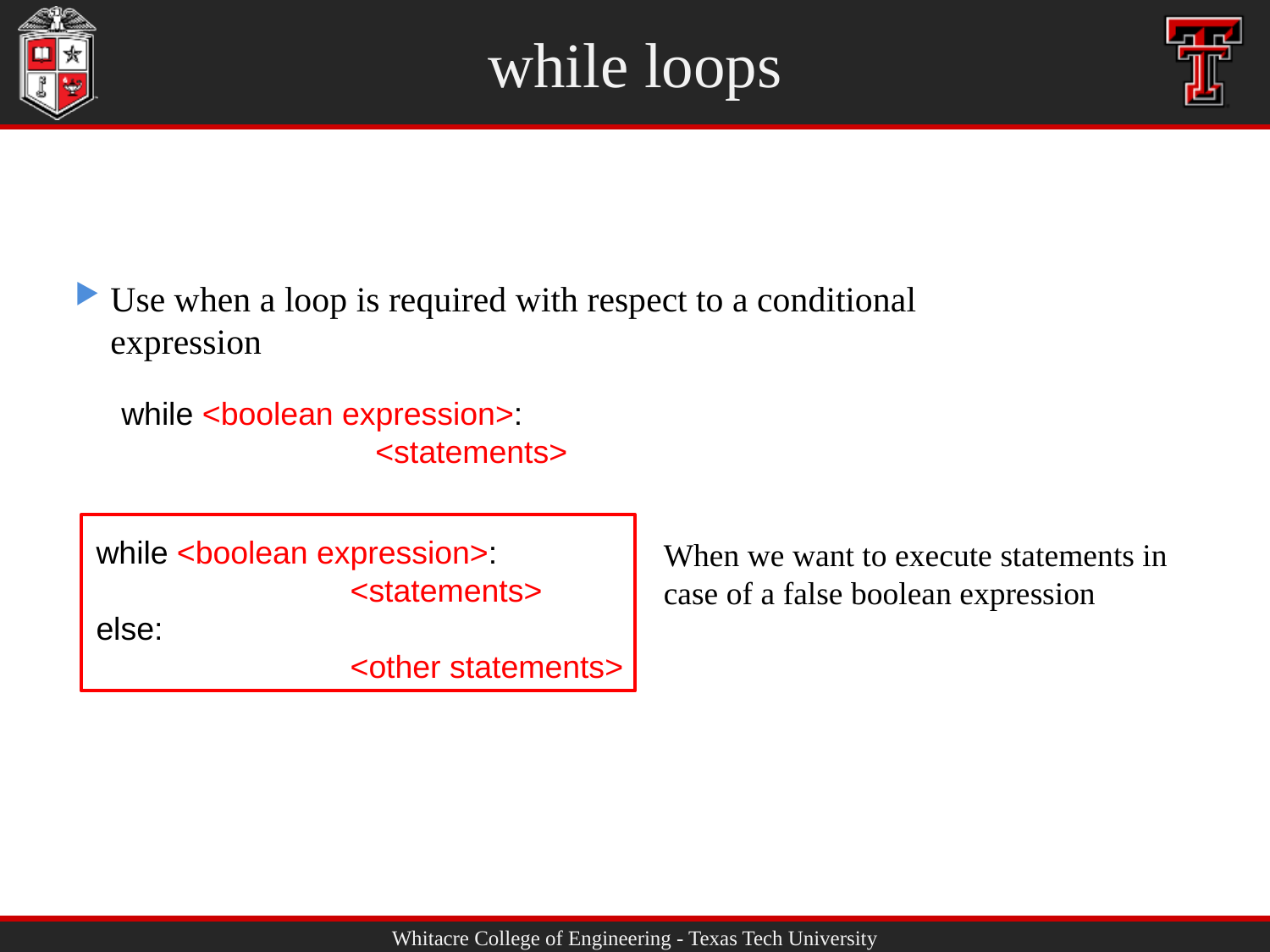

# while loops
Use when a loop is required with respect to a conditional expression
while <boolean expression>:
		<statements>

while <boolean expression>:
		<statements>
else:
		<other statements>
When we want to execute statements in case of a false boolean expression